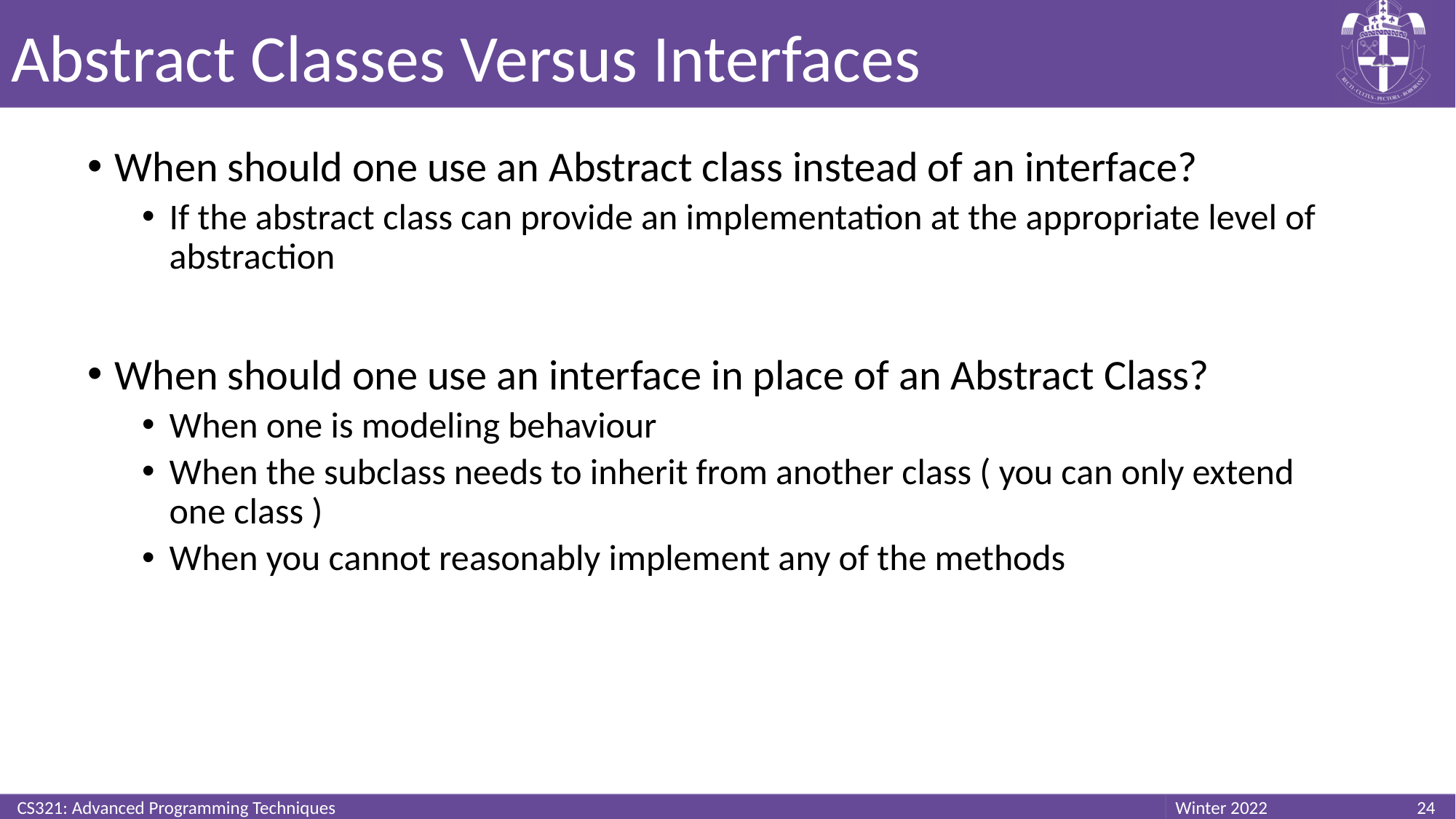

# Abstract Classes Versus Interfaces
When should one use an Abstract class instead of an interface?
If the abstract class can provide an implementation at the appropriate level of abstraction

When should one use an interface in place of an Abstract Class?
When one is modeling behaviour
When the subclass needs to inherit from another class ( you can only extend one class )
When you cannot reasonably implement any of the methods
CS321: Advanced Programming Techniques
24
Winter 2022